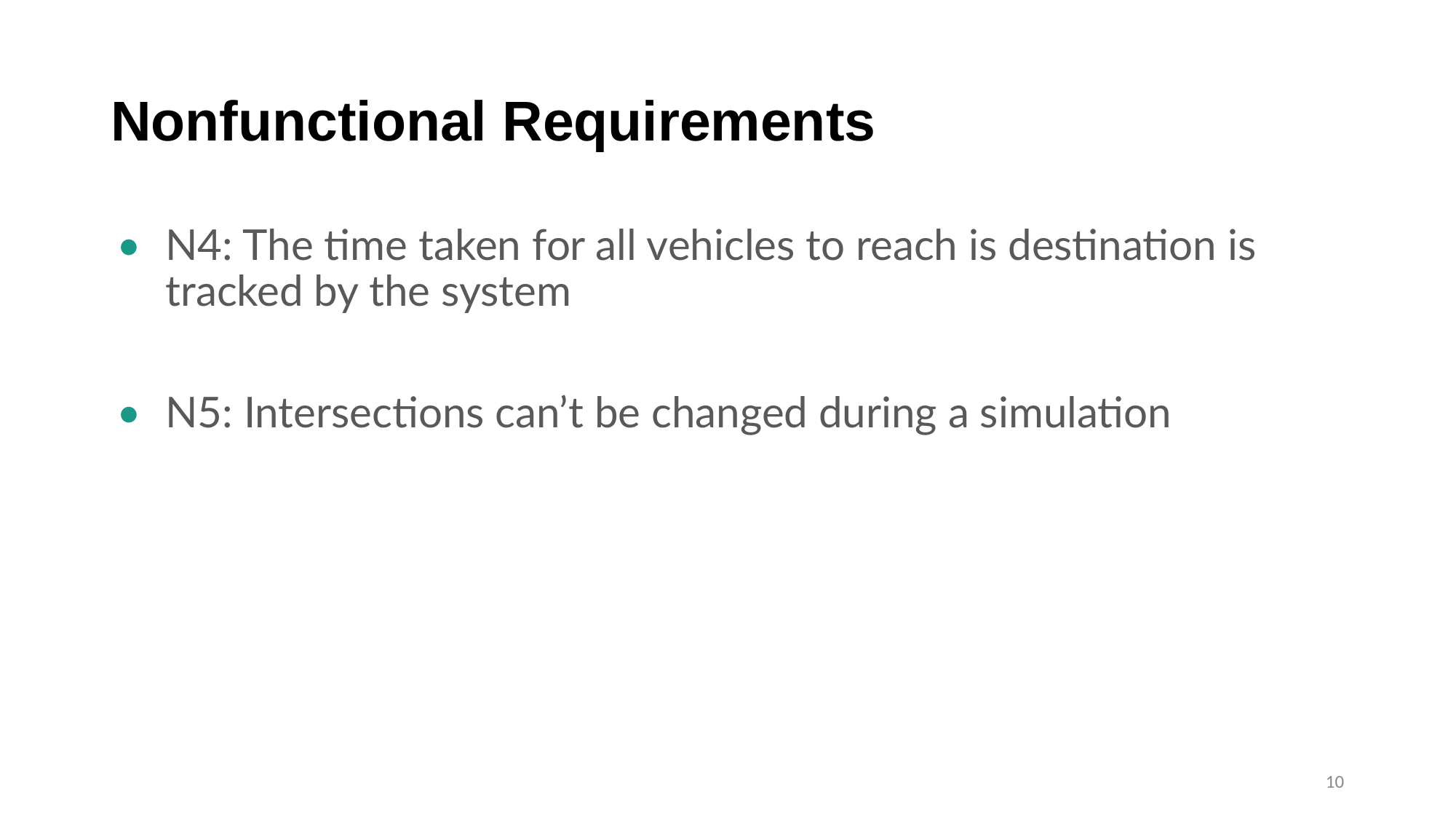

# Nonfunctional Requirements
N4: The time taken for all vehicles to reach is destination is tracked by the system

N5: Intersections can’t be changed during a simulation
10